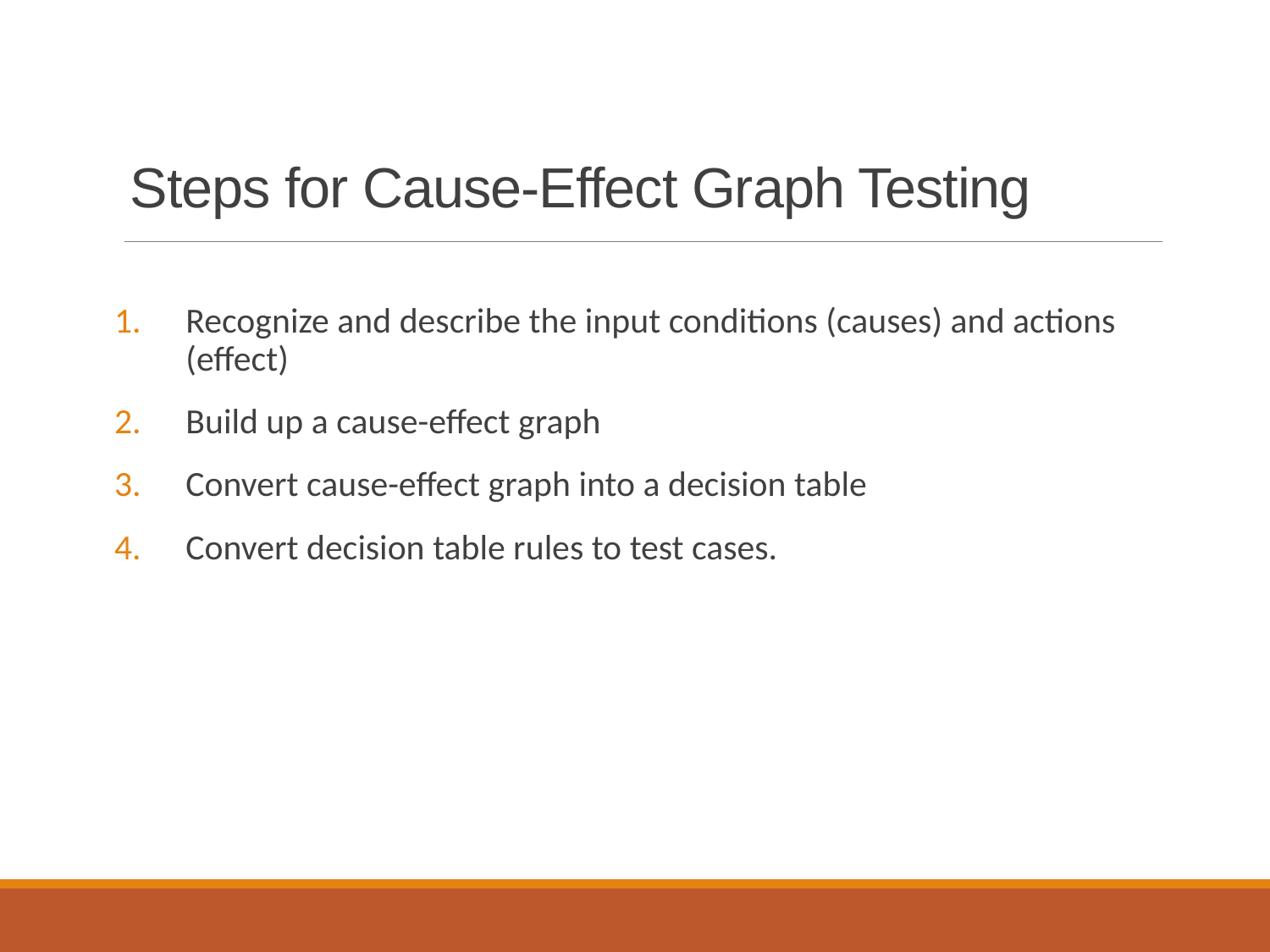

# Steps for Cause-Effect Graph Testing
Recognize and describe the input conditions (causes) and actions (effect)
Build up a cause-effect graph
Convert cause-effect graph into a decision table
Convert decision table rules to test cases.